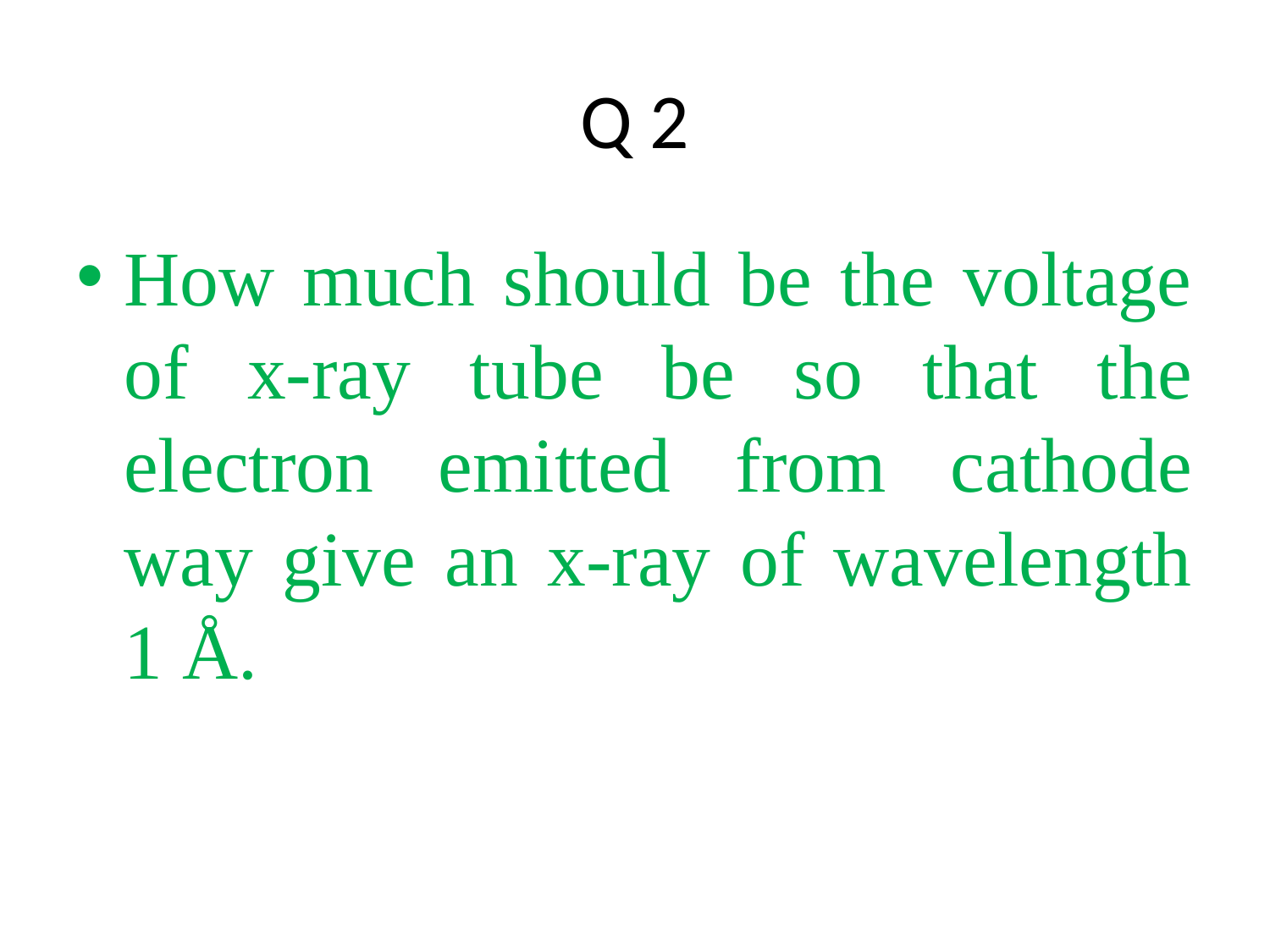

# Q 2
How much should be the voltage of x-ray tube be so that the electron emitted from cathode way give an x-ray of wavelength 1 Å.